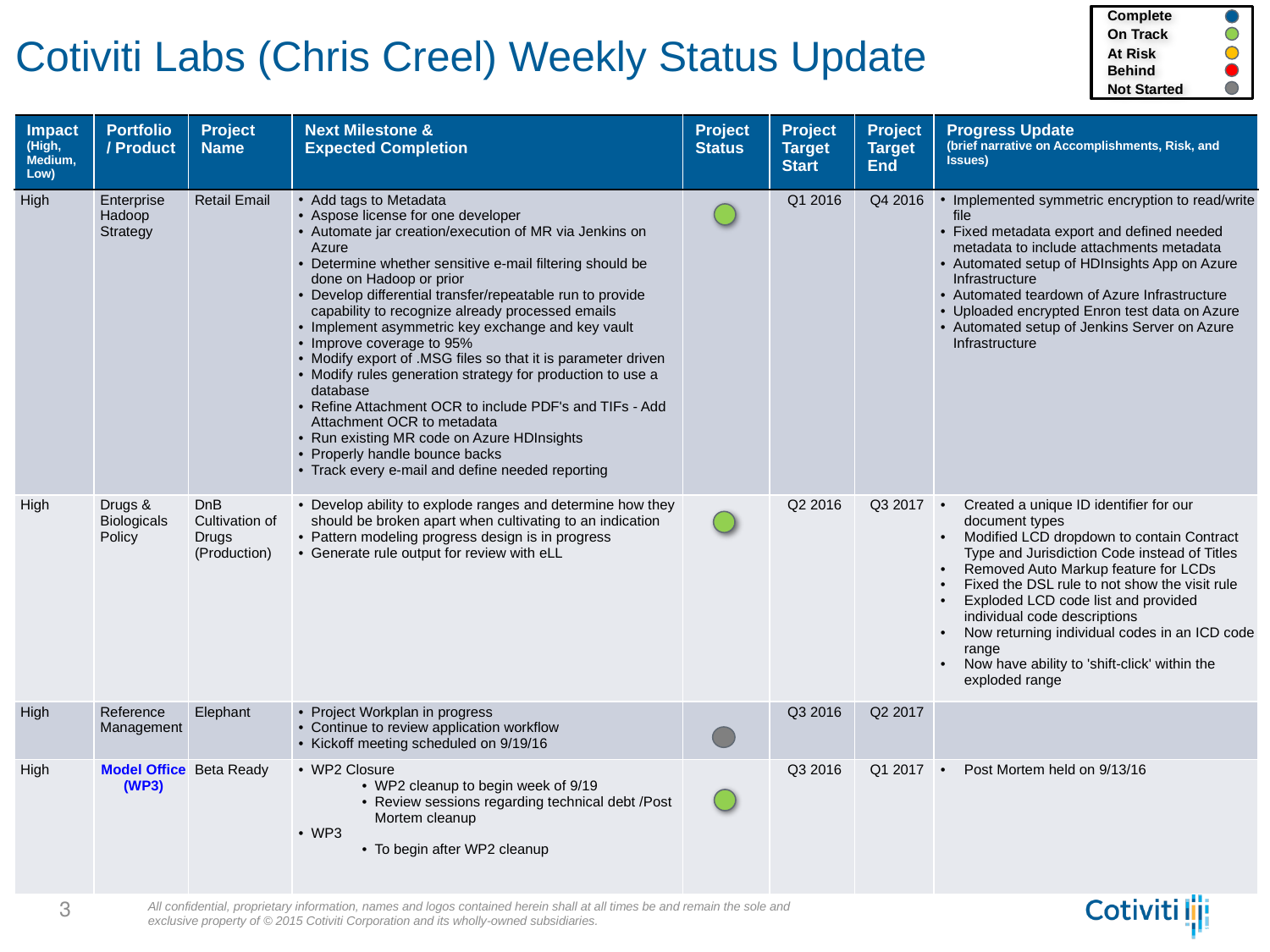

Complete

On Track

At Risk

Behind

Not Started

# Cotiviti Labs (Chris Creel) Weekly Status Update
| Impact (High, Medium, Low) | Portfolio / Product | Project Name | Next Milestone & Expected Completion | Project Status | Project Target Start | Project Target End | Progress Update (brief narrative on Accomplishments, Risk, and Issues) |
| --- | --- | --- | --- | --- | --- | --- | --- |
| High | Enterprise Hadoop Strategy | Retail Email | Add tags to Metadata Aspose license for one developer Automate jar creation/execution of MR via Jenkins on Azure Determine whether sensitive e-mail filtering should be done on Hadoop or prior Develop differential transfer/repeatable run to provide capability to recognize already processed emails Implement asymmetric key exchange and key vault Improve coverage to 95% Modify export of .MSG files so that it is parameter driven Modify rules generation strategy for production to use a database Refine Attachment OCR to include PDF's and TIFs - Add Attachment OCR to metadata Run existing MR code on Azure HDInsights Properly handle bounce backs Track every e-mail and define needed reporting |  | Q1 2016 | Q4 2016 | Implemented symmetric encryption to read/write file Fixed metadata export and defined needed metadata to include attachments metadata Automated setup of HDInsights App on Azure Infrastructure Automated teardown of Azure Infrastructure Uploaded encrypted Enron test data on Azure Automated setup of Jenkins Server on Azure Infrastructure |
| High | Drugs & Biologicals Policy | DnB Cultivation of Drugs (Production) | Develop ability to explode ranges and determine how they should be broken apart when cultivating to an indication Pattern modeling progress design is in progress Generate rule output for review with eLL |  | Q2 2016 | Q3 2017 | Created a unique ID identifier for our document types Modified LCD dropdown to contain Contract Type and Jurisdiction Code instead of Titles Removed Auto Markup feature for LCDs Fixed the DSL rule to not show the visit rule Exploded LCD code list and provided individual code descriptions Now returning individual codes in an ICD code range Now have ability to 'shift-click' within the exploded range |
| High | Reference Management | Elephant | Project Workplan in progress Continue to review application workflow Kickoff meeting scheduled on 9/19/16 |  | Q3 2016 | Q2 2017 |  |
| High | Model Office (WP3) | Beta Ready | WP2 Closure WP2 cleanup to begin week of 9/19 Review sessions regarding technical debt /Post Mortem cleanup WP3 To begin after WP2 cleanup |  | Q3 2016 | Q1 2017 | Post Mortem held on 9/13/16 |